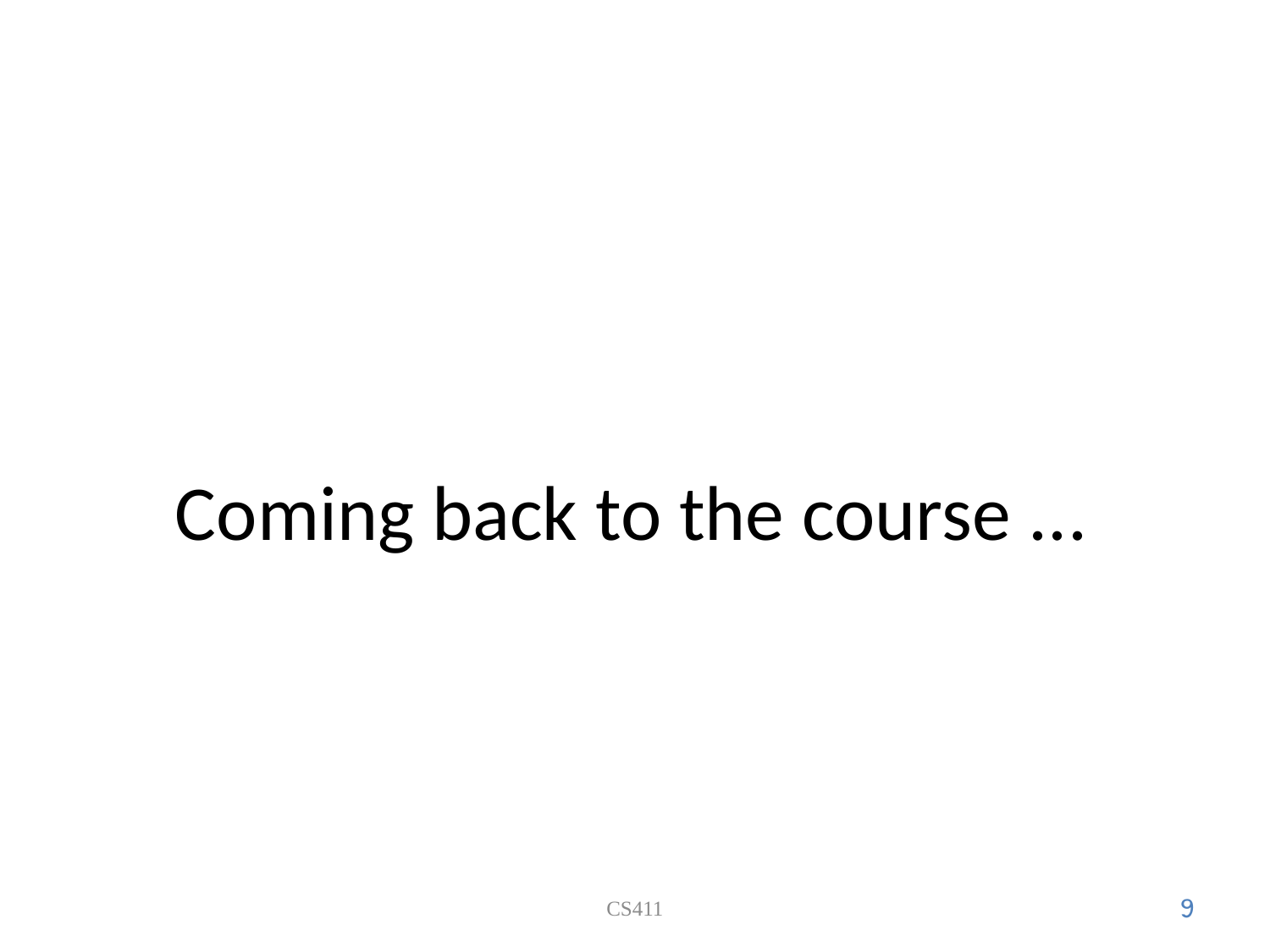

# Coming back to the course ...
CS411
9